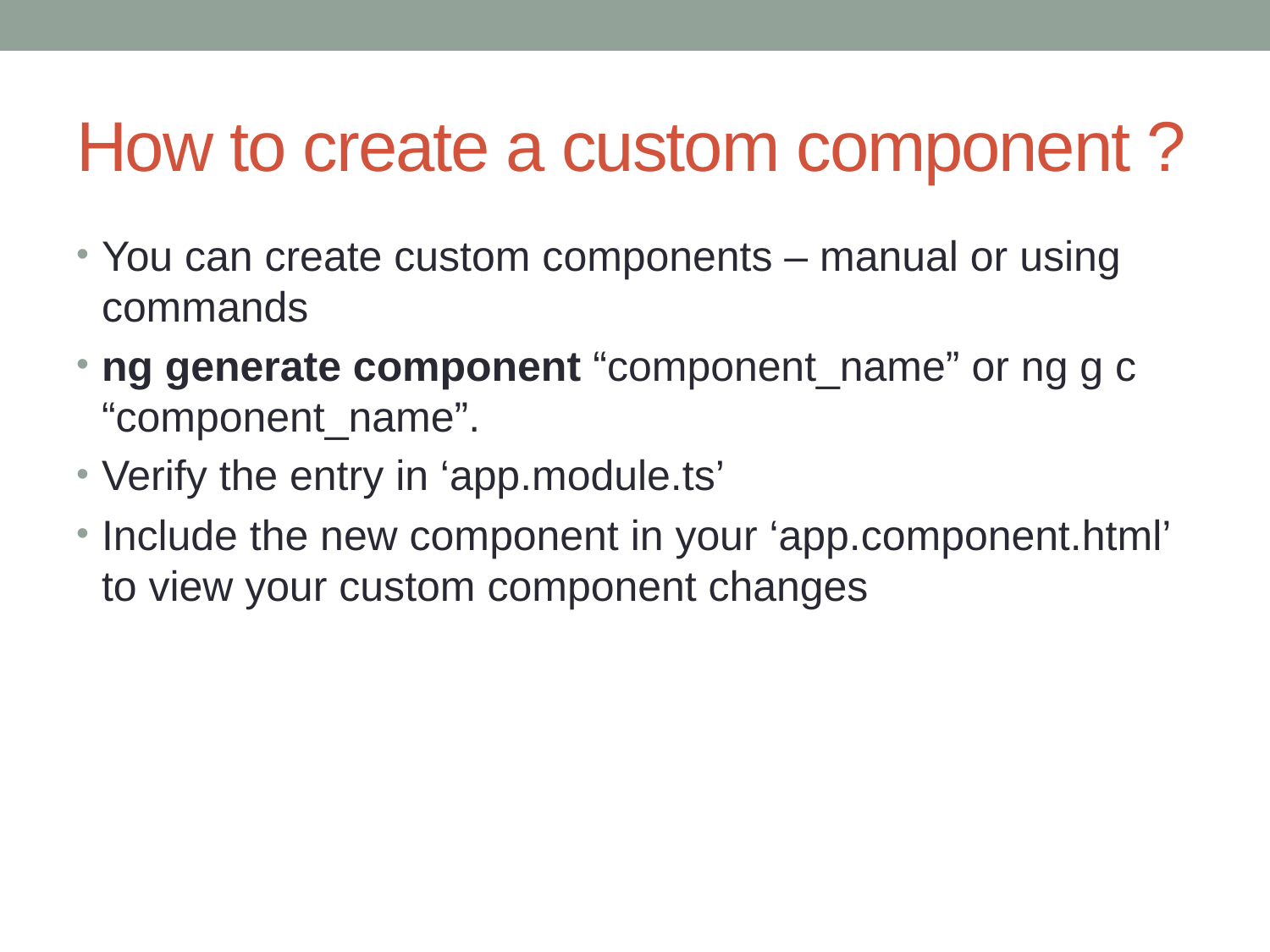

# How to create a custom component ?
You can create custom components – manual or using commands
ng generate component “component_name” or ng g c “component_name”.
Verify the entry in ‘app.module.ts’
Include the new component in your ‘app.component.html’ to view your custom component changes